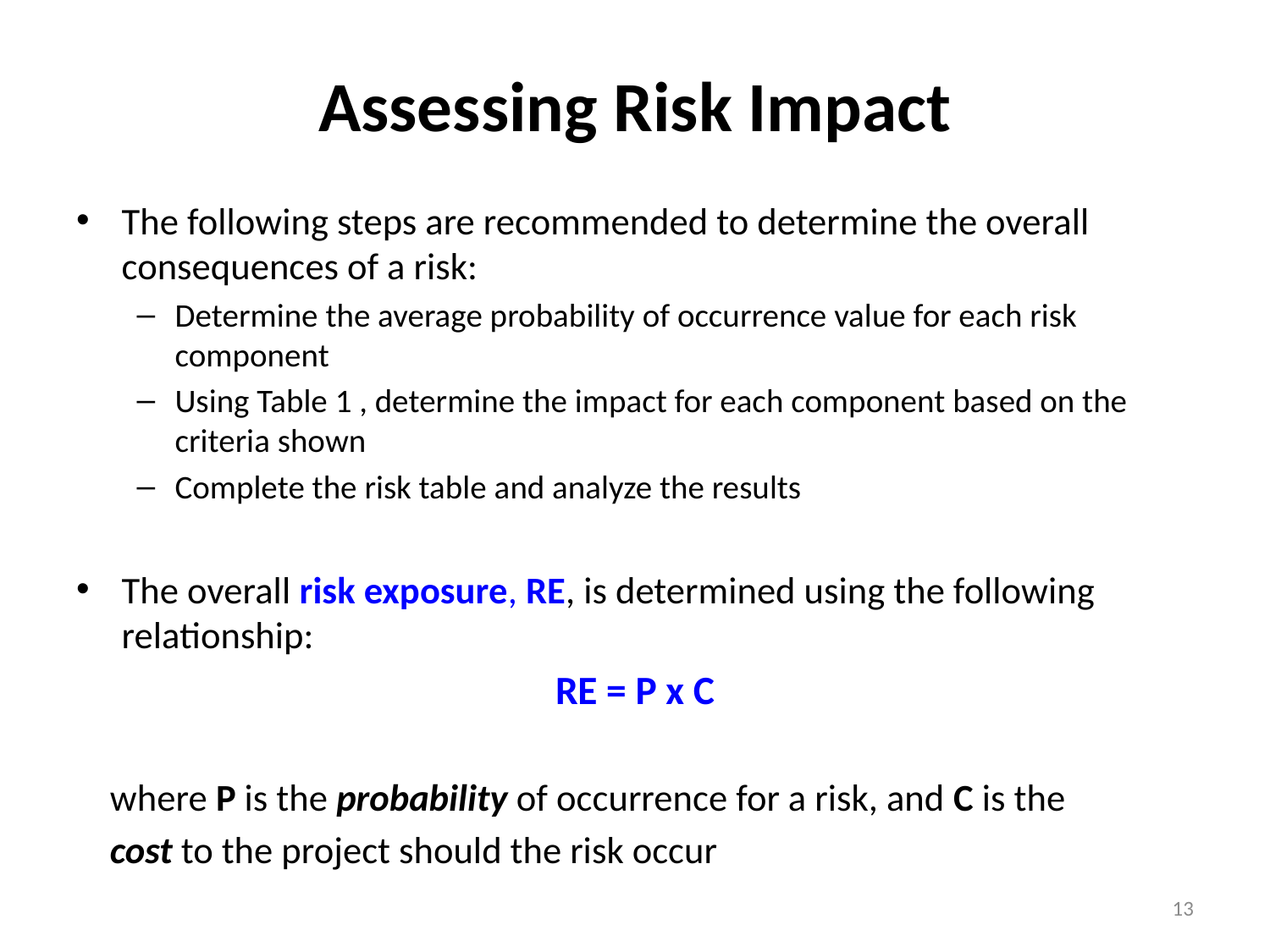

# Assessing Risk Impact
The following steps are recommended to determine the overall consequences of a risk:
Determine the average probability of occurrence value for each risk component
Using Table 1 , determine the impact for each component based on the criteria shown
Complete the risk table and analyze the results

The overall risk exposure, RE, is determined using the following relationship:
RE = P x C

    where P is the probability of occurrence for a risk, and C is the
    cost to the project should the risk occur

13